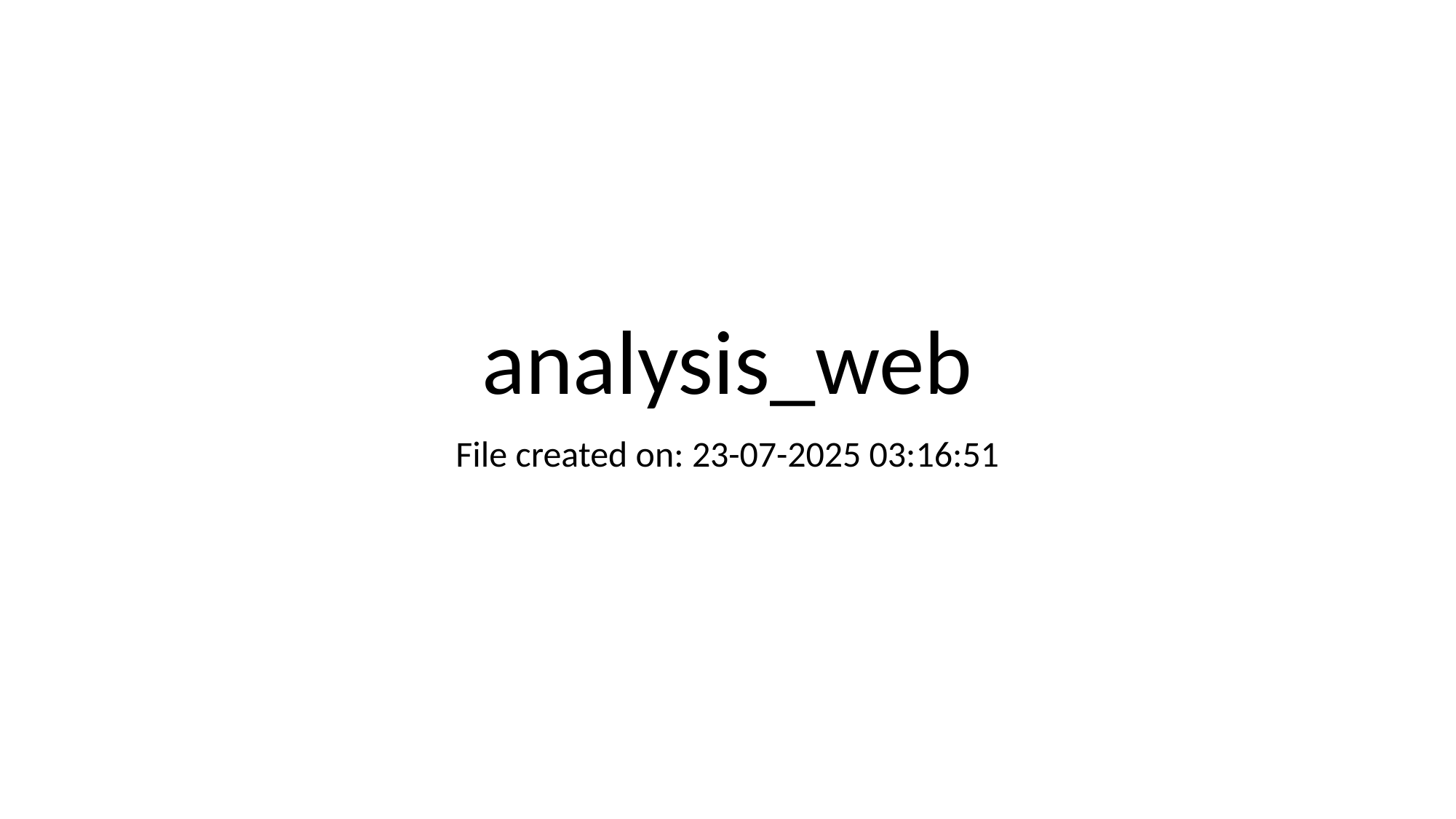

# analysis_web
File created on: 23-07-2025 03:16:51